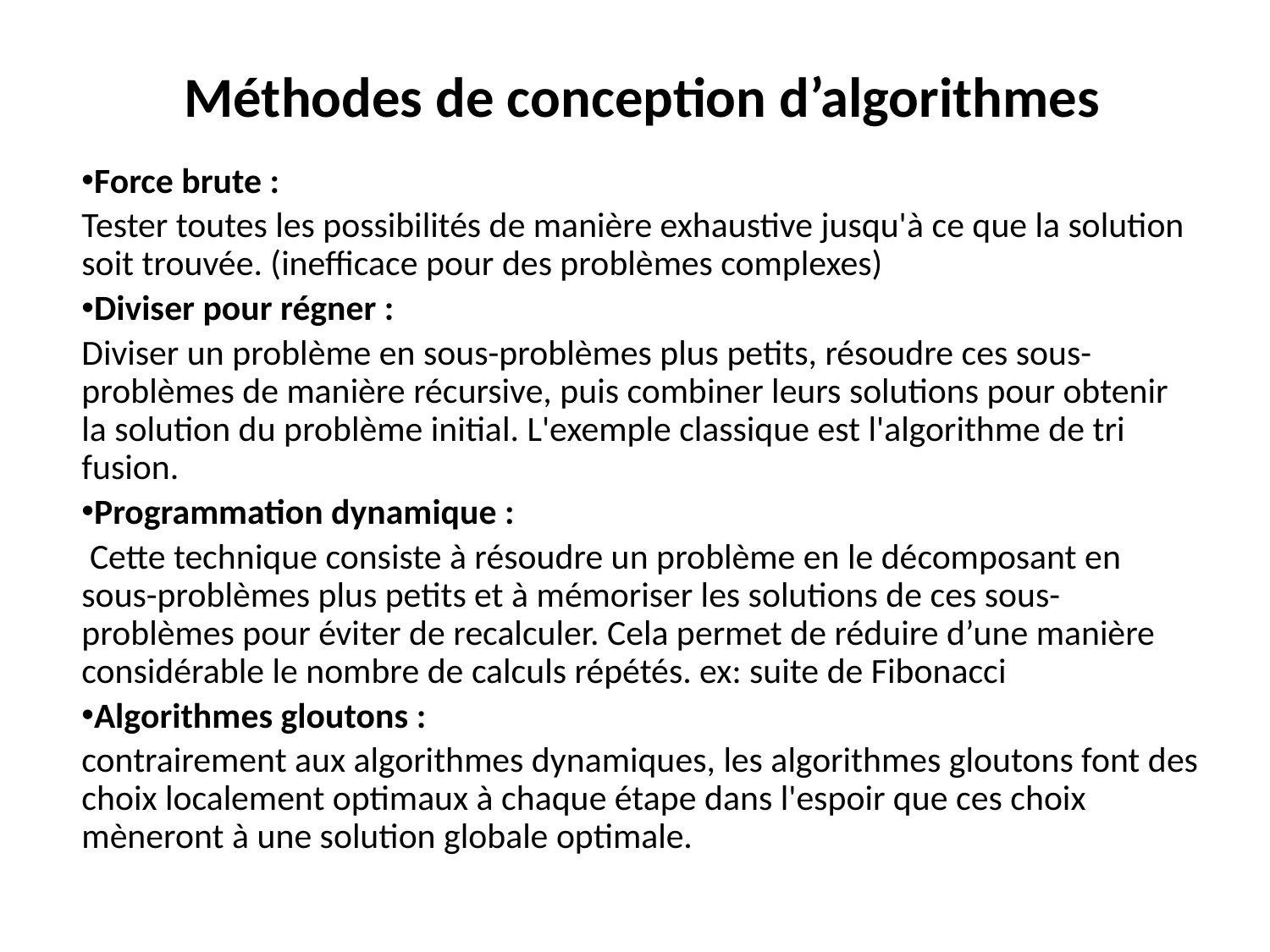

# Méthodes de conception d’algorithmes
Force brute :
Tester toutes les possibilités de manière exhaustive jusqu'à ce que la solution soit trouvée. (inefficace pour des problèmes complexes)
Diviser pour régner :
Diviser un problème en sous-problèmes plus petits, résoudre ces sous-problèmes de manière récursive, puis combiner leurs solutions pour obtenir la solution du problème initial. L'exemple classique est l'algorithme de tri fusion.
Programmation dynamique :
 Cette technique consiste à résoudre un problème en le décomposant en sous-problèmes plus petits et à mémoriser les solutions de ces sous-problèmes pour éviter de recalculer. Cela permet de réduire d’une manière considérable le nombre de calculs répétés. ex: suite de Fibonacci
Algorithmes gloutons :
contrairement aux algorithmes dynamiques, les algorithmes gloutons font des choix localement optimaux à chaque étape dans l'espoir que ces choix mèneront à une solution globale optimale.
3